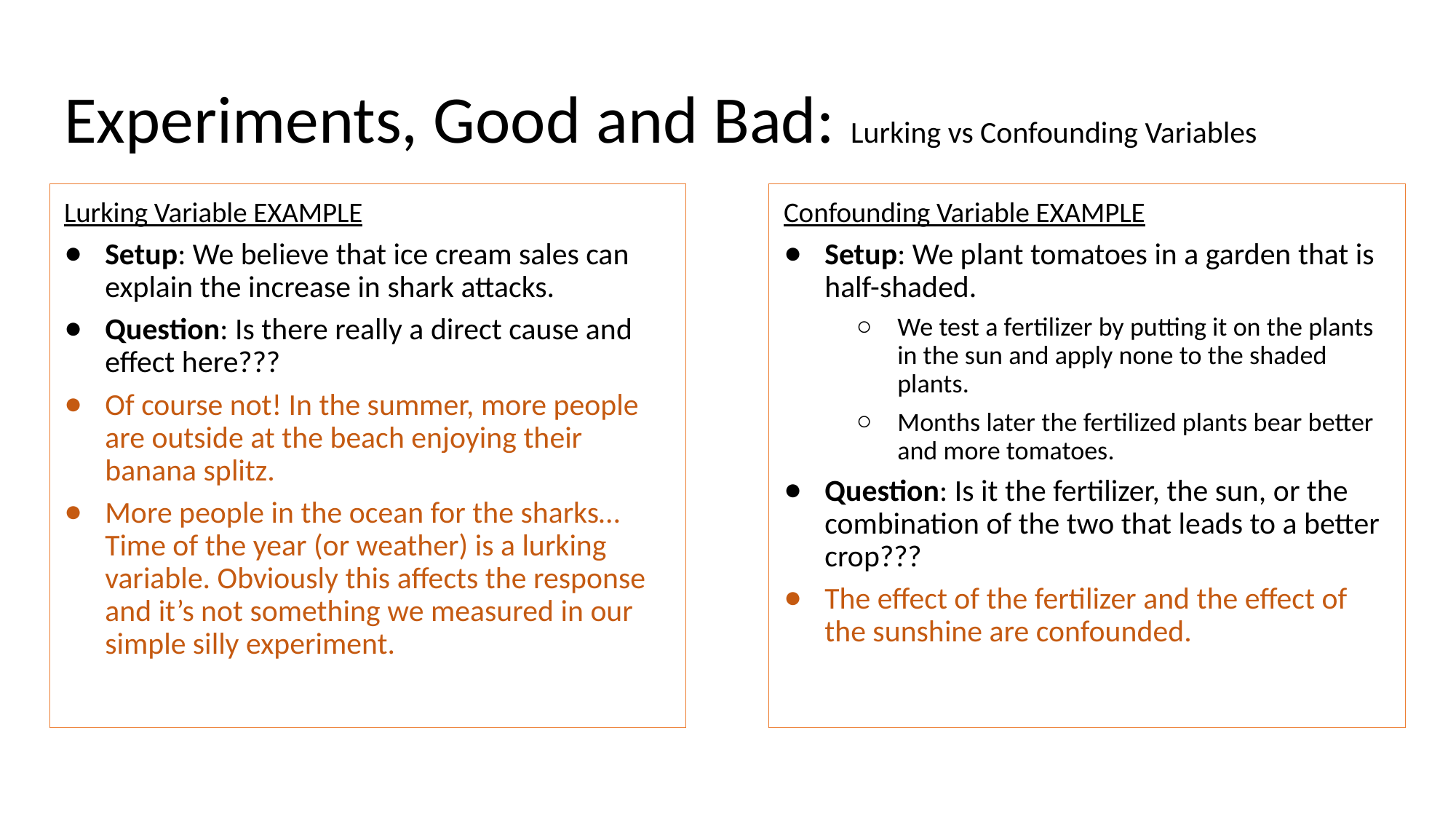

# Experiments, Good and Bad: Lurking vs Confounding Variables
Lurking Variable EXAMPLE
Setup: We believe that ice cream sales can explain the increase in shark attacks.
Question: Is there really a direct cause and effect here???
Of course not! In the summer, more people are outside at the beach enjoying their banana splitz.
More people in the ocean for the sharks… Time of the year (or weather) is a lurking variable. Obviously this affects the response and it’s not something we measured in our simple silly experiment.
Confounding Variable EXAMPLE
Setup: We plant tomatoes in a garden that is half-shaded.
We test a fertilizer by putting it on the plants in the sun and apply none to the shaded plants.
Months later the fertilized plants bear better and more tomatoes.
Question: Is it the fertilizer, the sun, or the combination of the two that leads to a better crop???
The effect of the fertilizer and the effect of the sunshine are confounded.